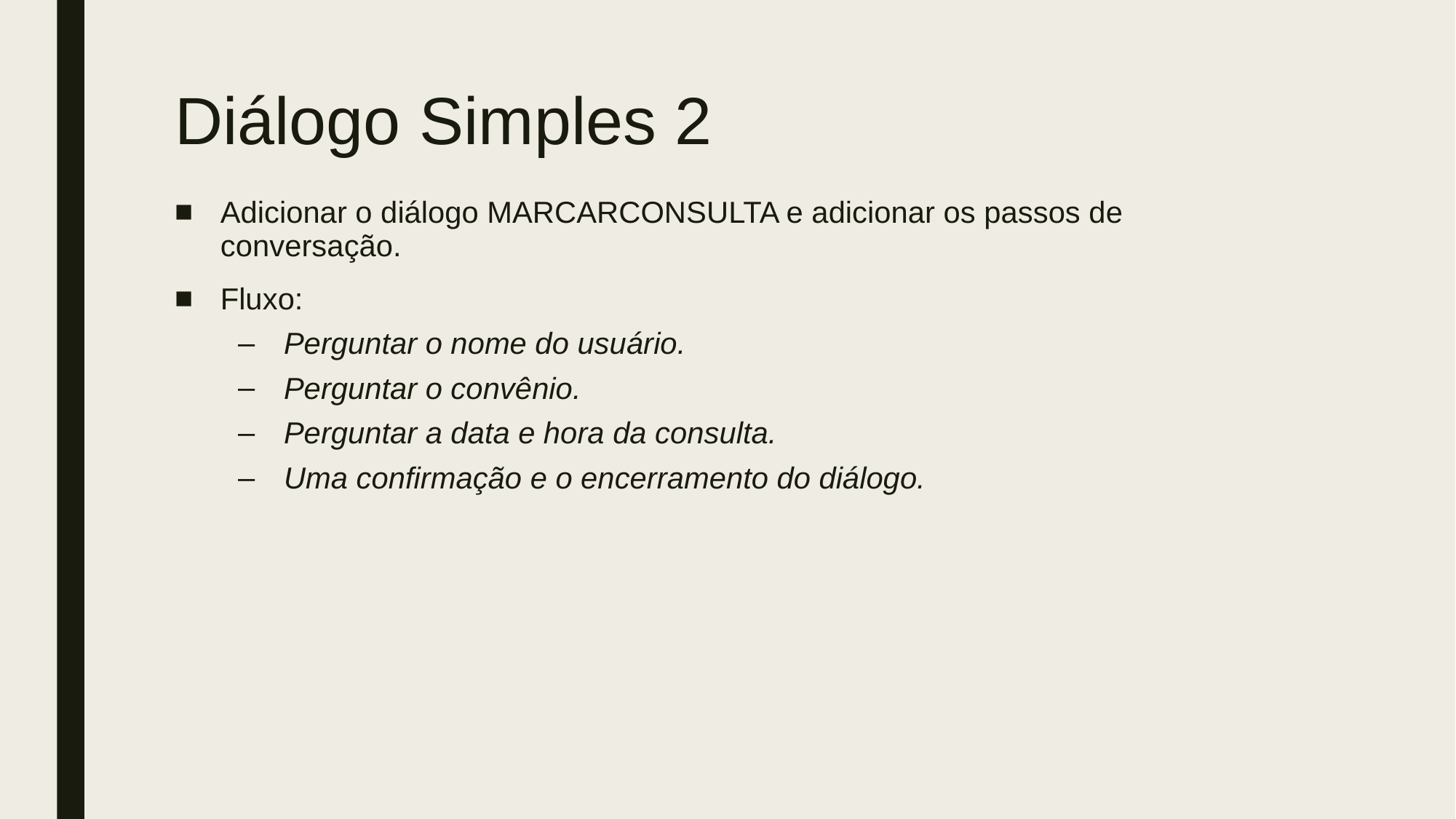

# Diálogo Simples 2
Adicionar o diálogo MARCARCONSULTA e adicionar os passos de conversação.
Fluxo:
Perguntar o nome do usuário.
Perguntar o convênio.
Perguntar a data e hora da consulta.
Uma confirmação e o encerramento do diálogo.